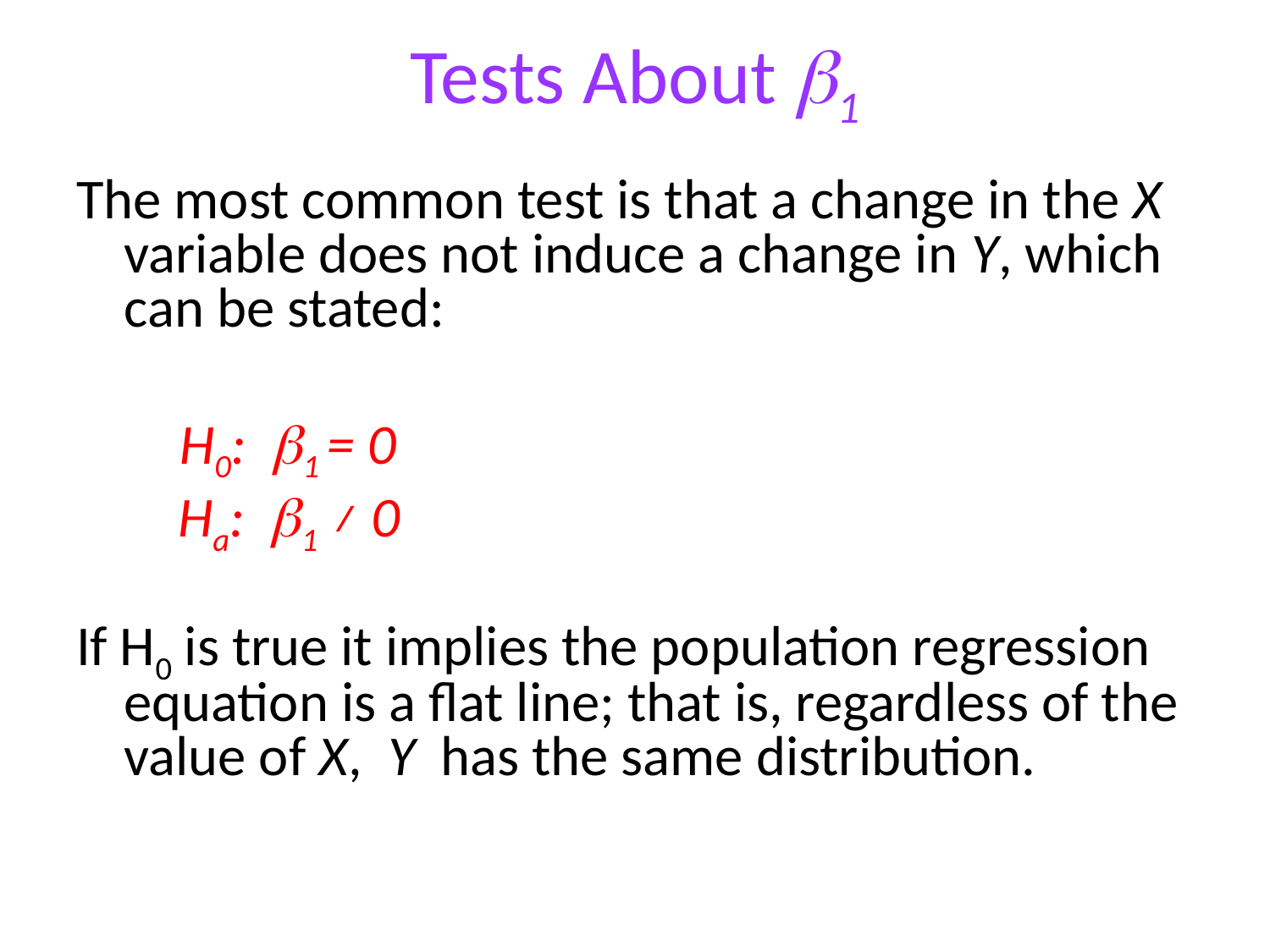

# Tests About β1
The most common test is that a change in the X variable does not induce a change in Y, which can be stated:

	H0:  β1 = 0
   Ha:  β1 ≠ 0

If H0 is true it implies the population regression equation is a flat line; that is, regardless of the value of X,  Y  has the same distribution.